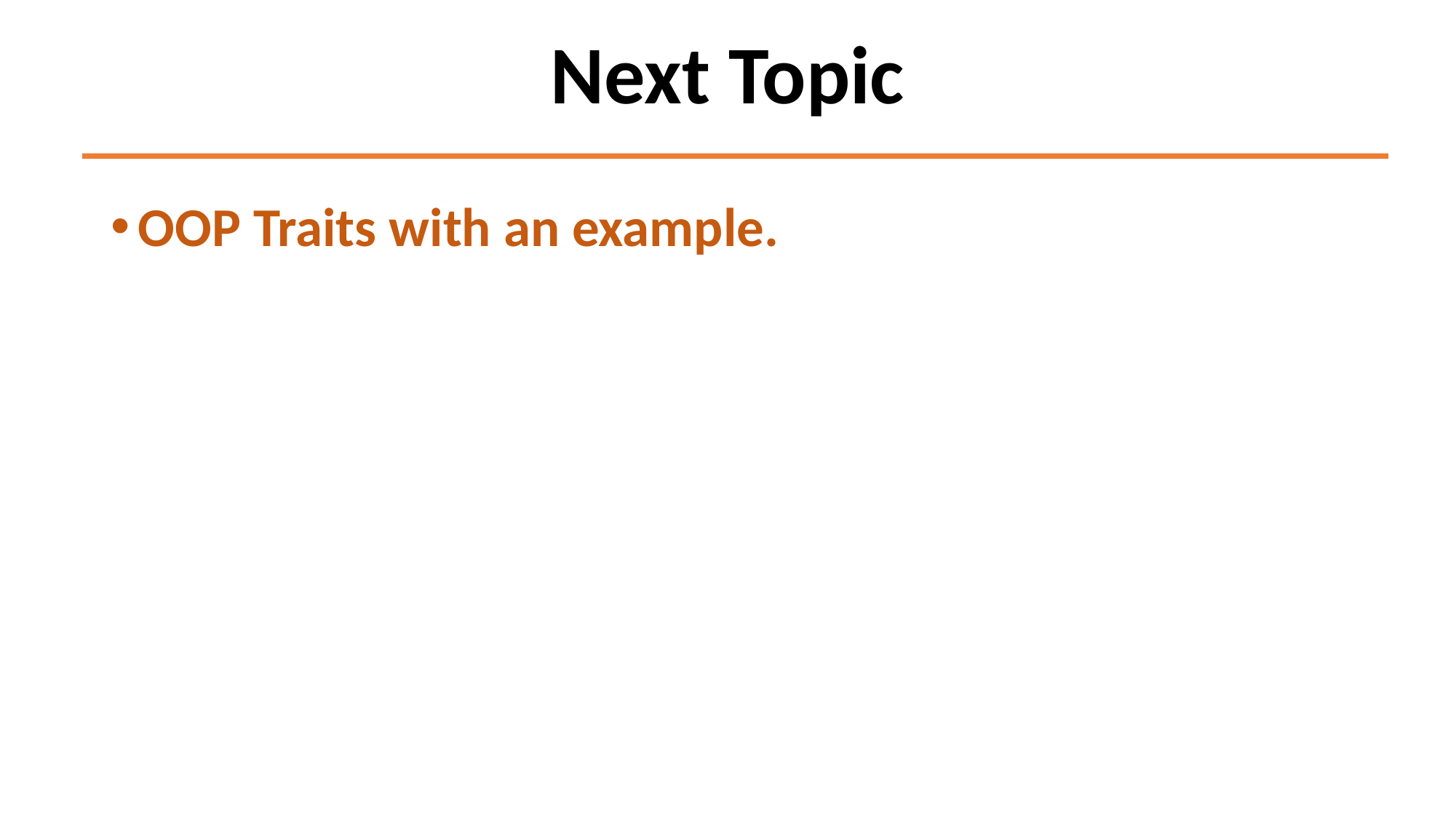

# Next Topic

OOP Traits with an example.